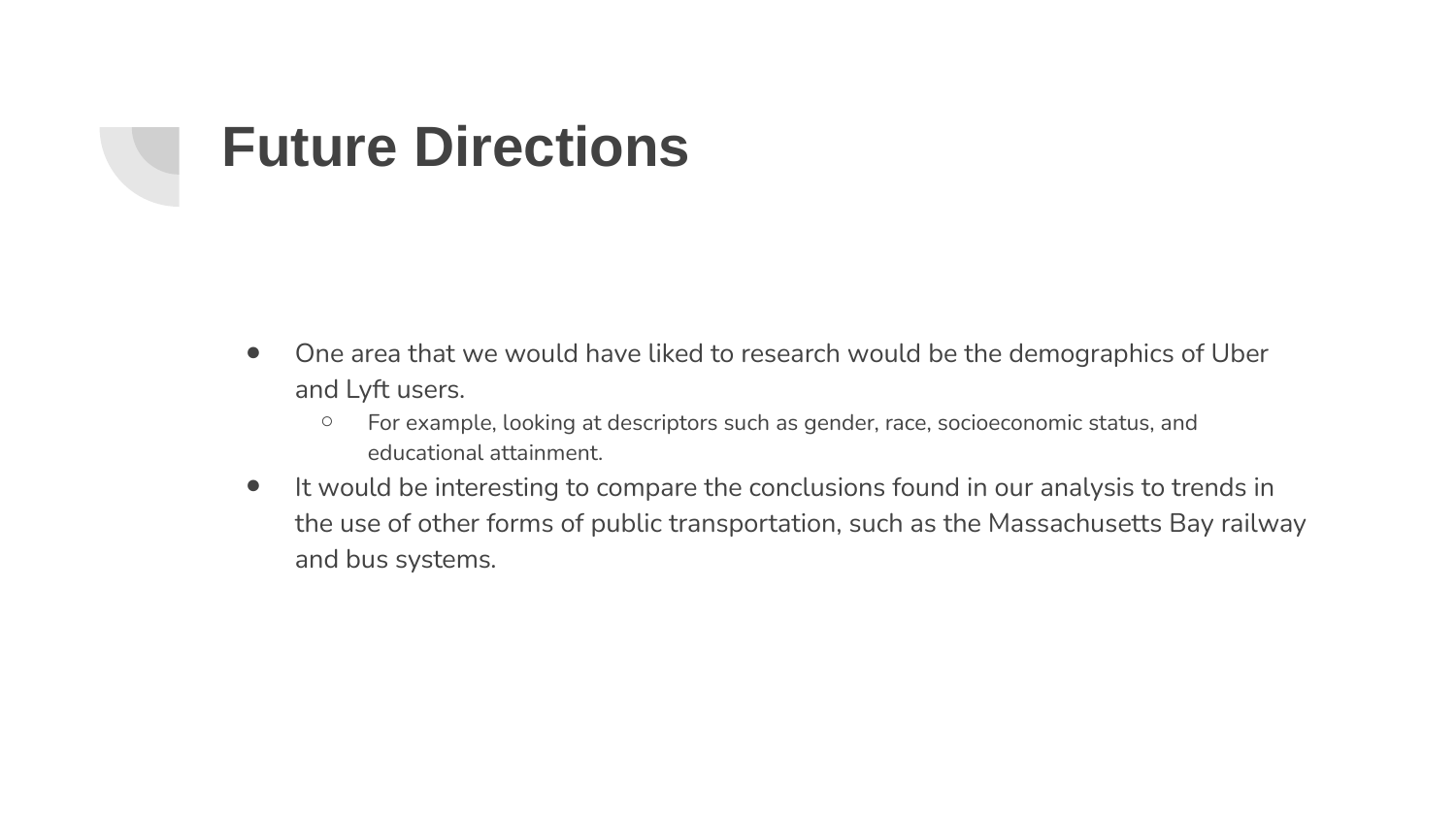

# Future Directions
One area that we would have liked to research would be the demographics of Uber and Lyft users.
For example, looking at descriptors such as gender, race, socioeconomic status, and educational attainment.
It would be interesting to compare the conclusions found in our analysis to trends in the use of other forms of public transportation, such as the Massachusetts Bay railway and bus systems.